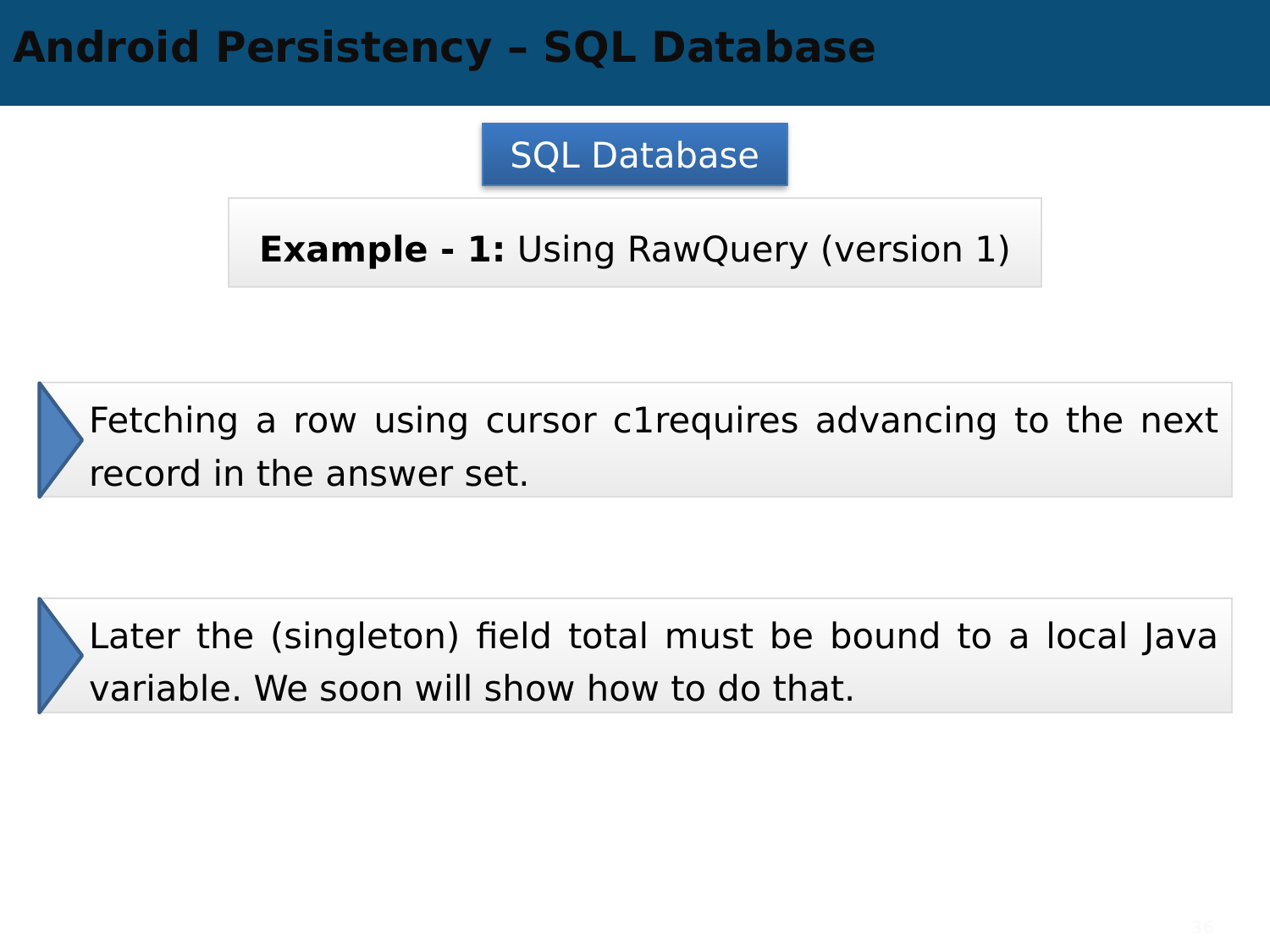

# Android Persistency – SQL Database
SQL Database
Example - 1: Using RawQuery (version 1)
Fetching a row using cursor c1requires advancing to the next record in the answer set.

Later the (singleton) field total must be bound to a local Java variable. We soon will show how to do that.